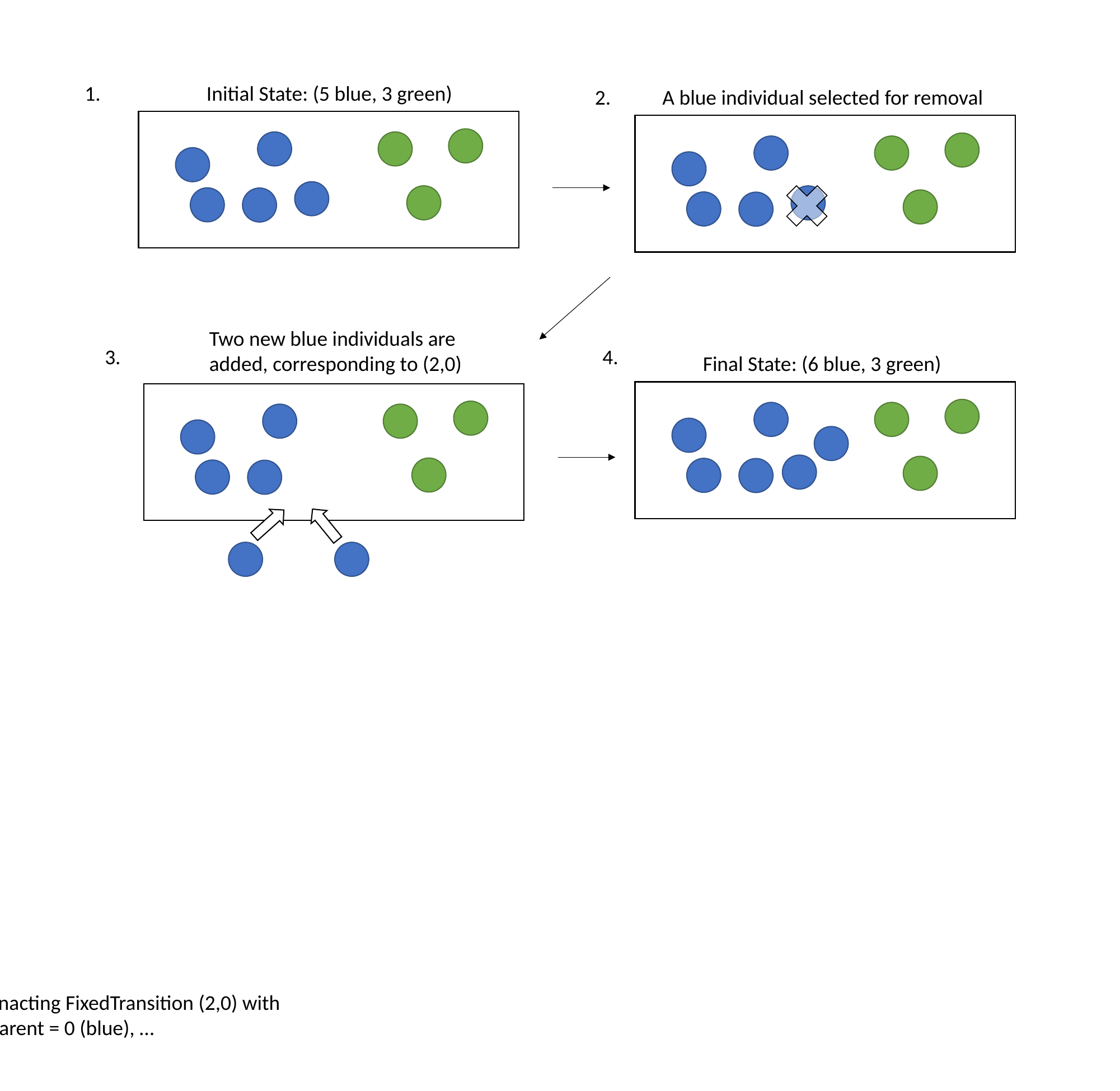

1.
Initial State: (5 blue, 3 green)

2.
A blue individual selected for removal

Two new blue individuals are added, corresponding to (2,0)

3.

4.
Final State: (6 blue, 3 green)

Enacting FixedTransition (2,0) with parent = 0 (blue), …